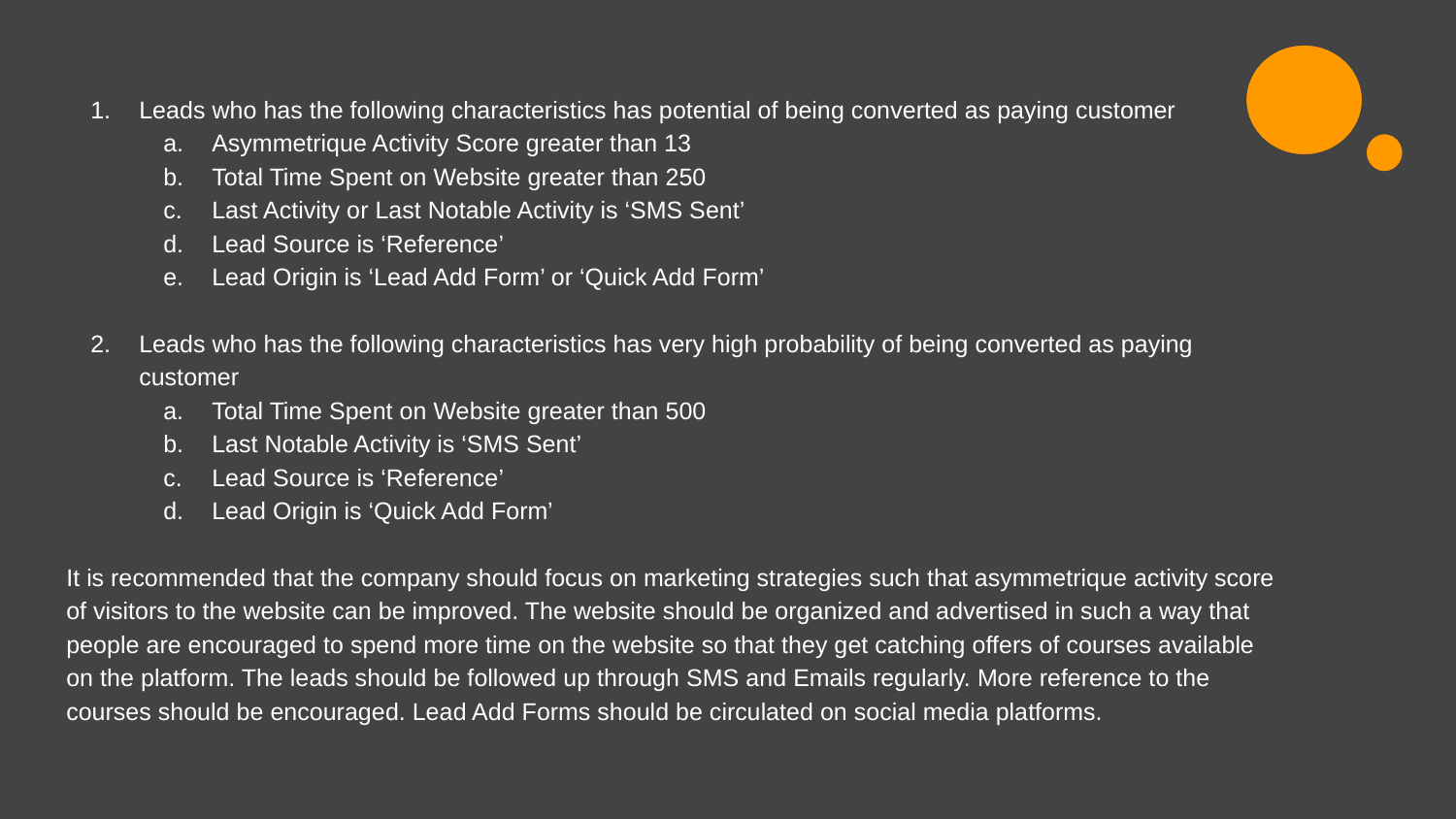

Leads who has the following characteristics has potential of being converted as paying customer
Asymmetrique Activity Score greater than 13
Total Time Spent on Website greater than 250
Last Activity or Last Notable Activity is ‘SMS Sent’
Lead Source is ‘Reference’
Lead Origin is ‘Lead Add Form’ or ‘Quick Add Form’

Leads who has the following characteristics has very high probability of being converted as paying customer
Total Time Spent on Website greater than 500
Last Notable Activity is ‘SMS Sent’
Lead Source is ‘Reference’
Lead Origin is ‘Quick Add Form’

It is recommended that the company should focus on marketing strategies such that asymmetrique activity score of visitors to the website can be improved. The website should be organized and advertised in such a way that people are encouraged to spend more time on the website so that they get catching offers of courses available on the platform. The leads should be followed up through SMS and Emails regularly. More reference to the courses should be encouraged. Lead Add Forms should be circulated on social media platforms.